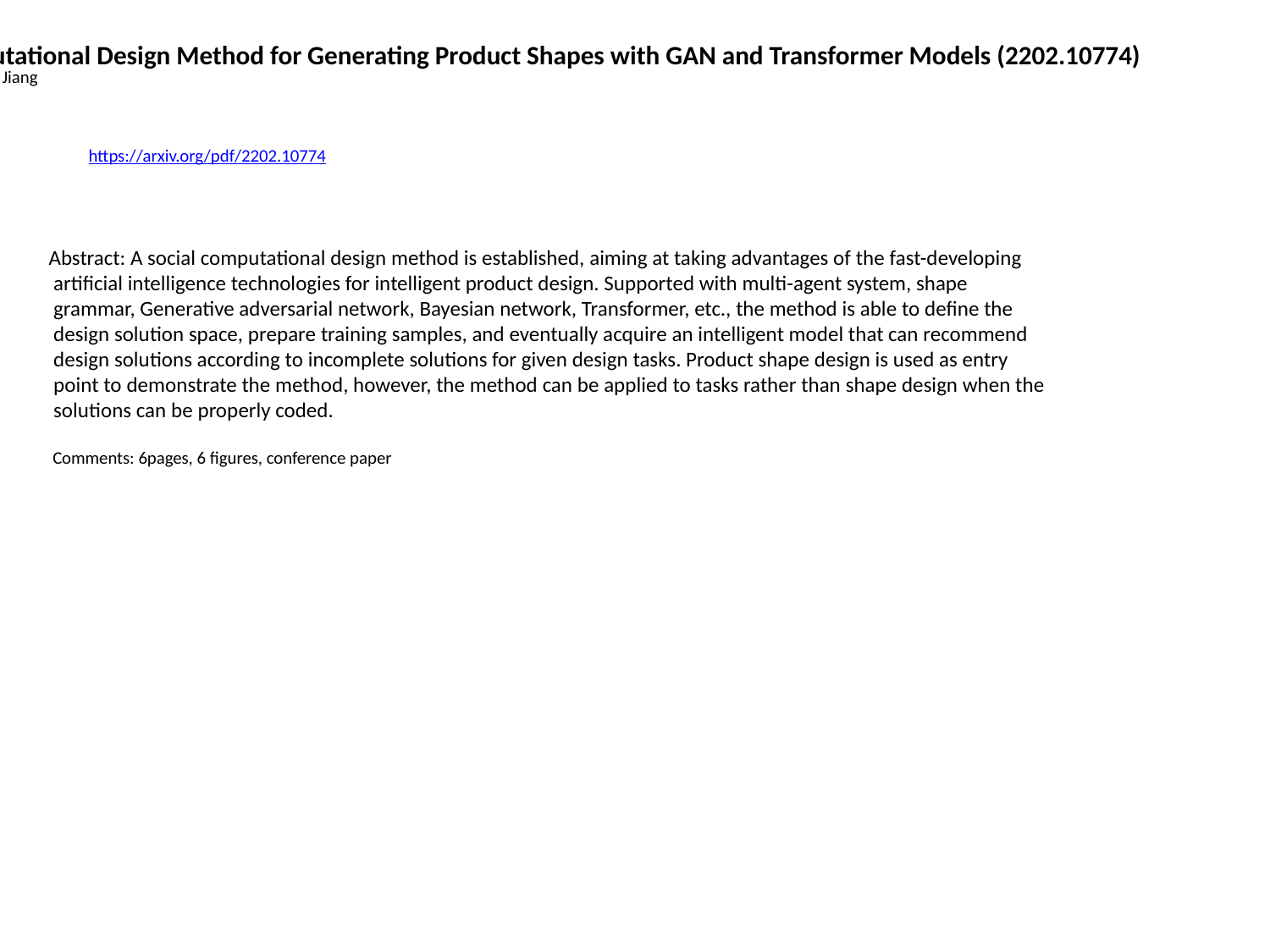

Social Computational Design Method for Generating Product Shapes with GAN and Transformer Models (2202.10774)
Maolin Yang,Pingyu Jiang

https://arxiv.org/pdf/2202.10774

Abstract: A social computational design method is established, aiming at taking advantages of the fast-developing
 artificial intelligence technologies for intelligent product design. Supported with multi-agent system, shape
 grammar, Generative adversarial network, Bayesian network, Transformer, etc., the method is able to define the
 design solution space, prepare training samples, and eventually acquire an intelligent model that can recommend
 design solutions according to incomplete solutions for given design tasks. Product shape design is used as entry
 point to demonstrate the method, however, the method can be applied to tasks rather than shape design when the
 solutions can be properly coded.
 Comments: 6pages, 6 figures, conference paper